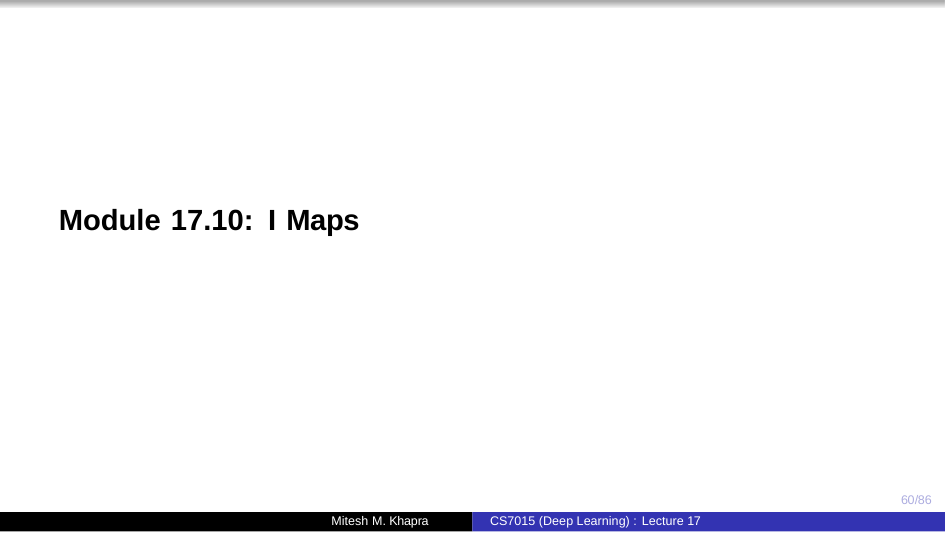

Module 17.10: I Maps
60/86

Mitesh M. Khapra
CS7015 (Deep Learning) : Lecture 17